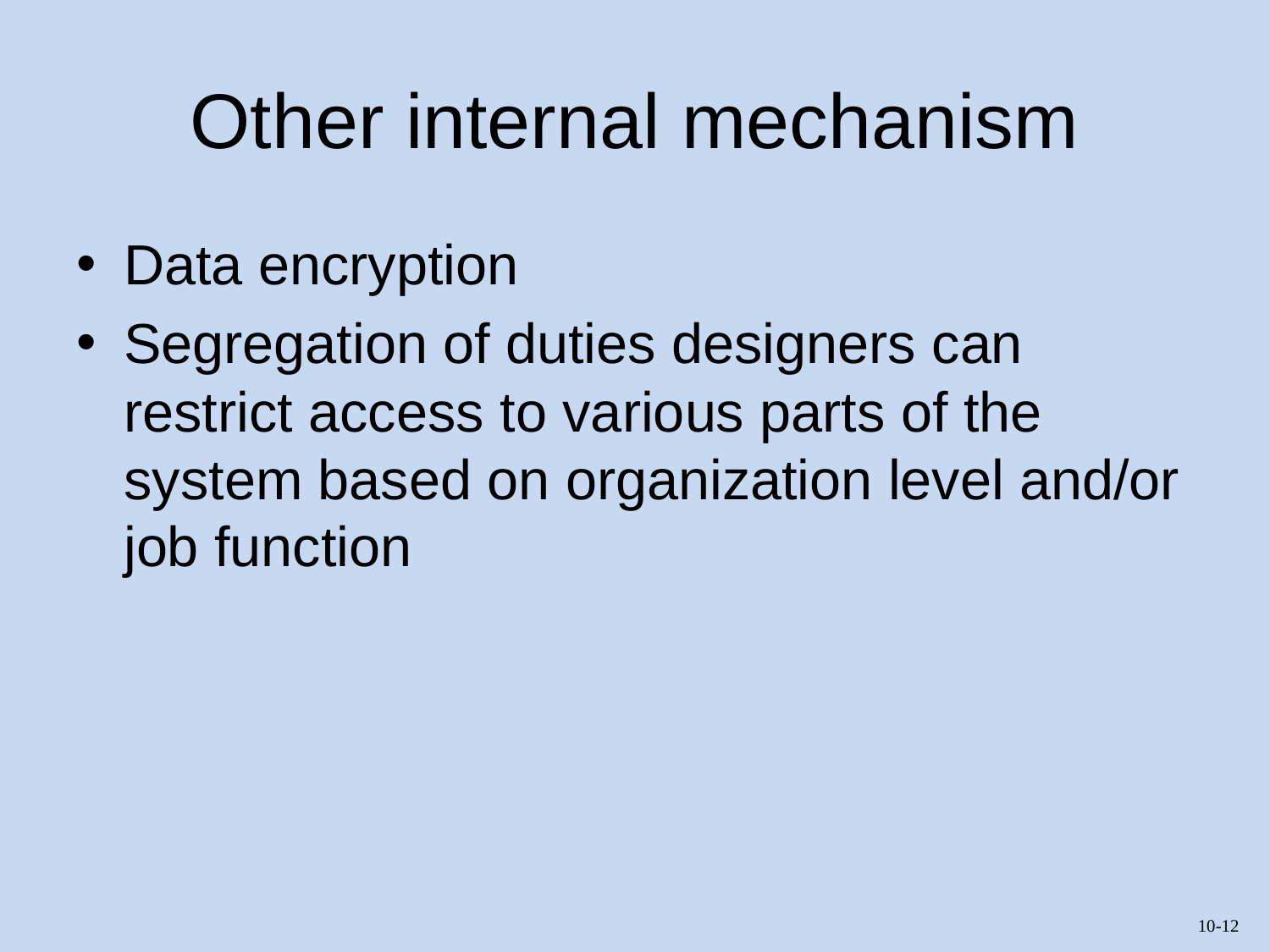

# Other internal mechanism
Data encryption
Segregation of duties designers can restrict access to various parts of the system based on organization level and/or job function